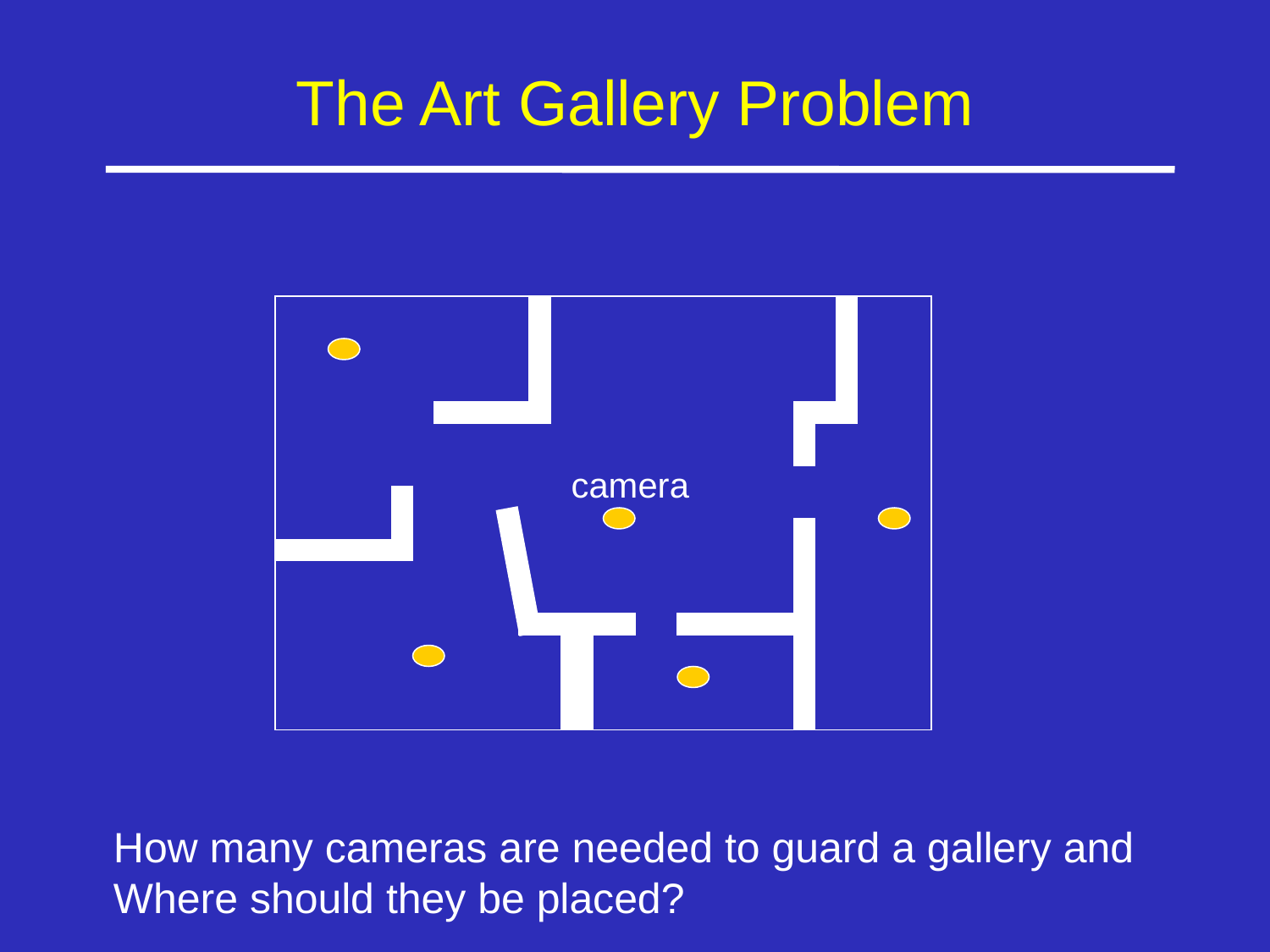

# The Art Gallery Problem

camera

How many cameras are needed to guard a gallery and
Where should they be placed?